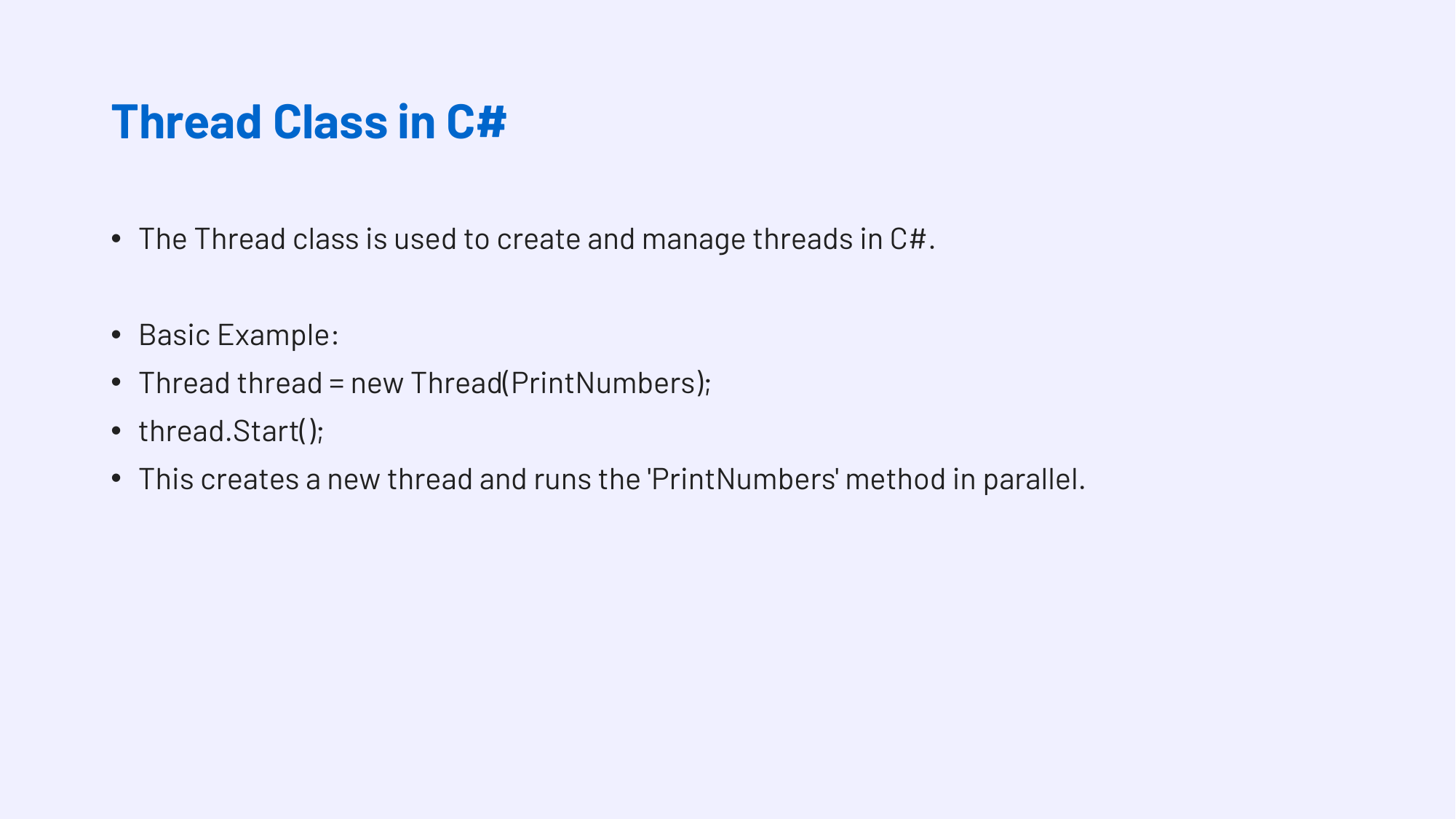

# Thread Class in C#
The Thread class is used to create and manage threads in C#.

Basic Example:
Thread thread = new Thread(PrintNumbers);
thread.Start();
This creates a new thread and runs the 'PrintNumbers' method in parallel.